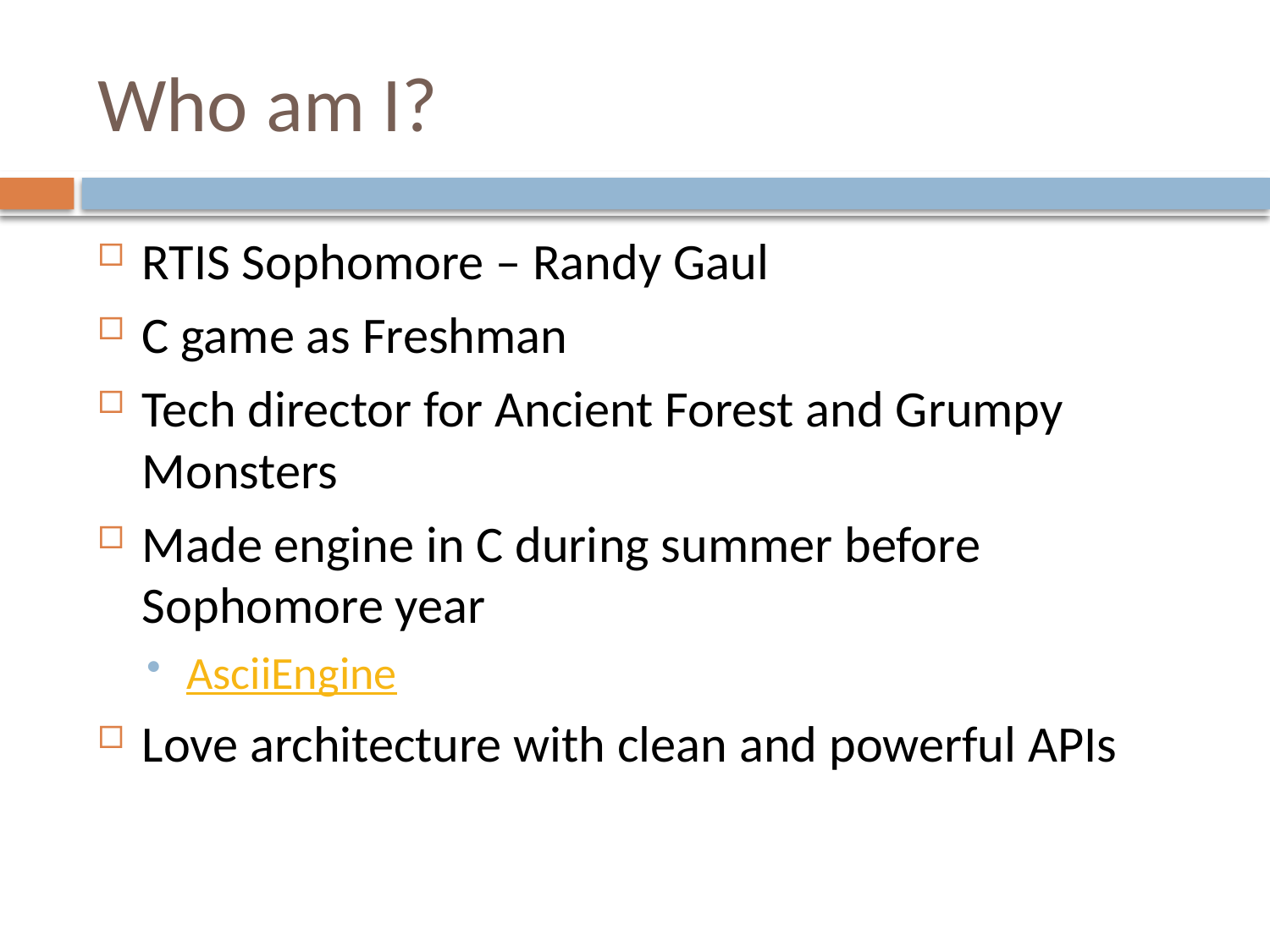

# Who am I?
RTIS Sophomore – Randy Gaul
C game as Freshman
Tech director for Ancient Forest and Grumpy Monsters
Made engine in C during summer before Sophomore year
AsciiEngine
Love architecture with clean and powerful APIs